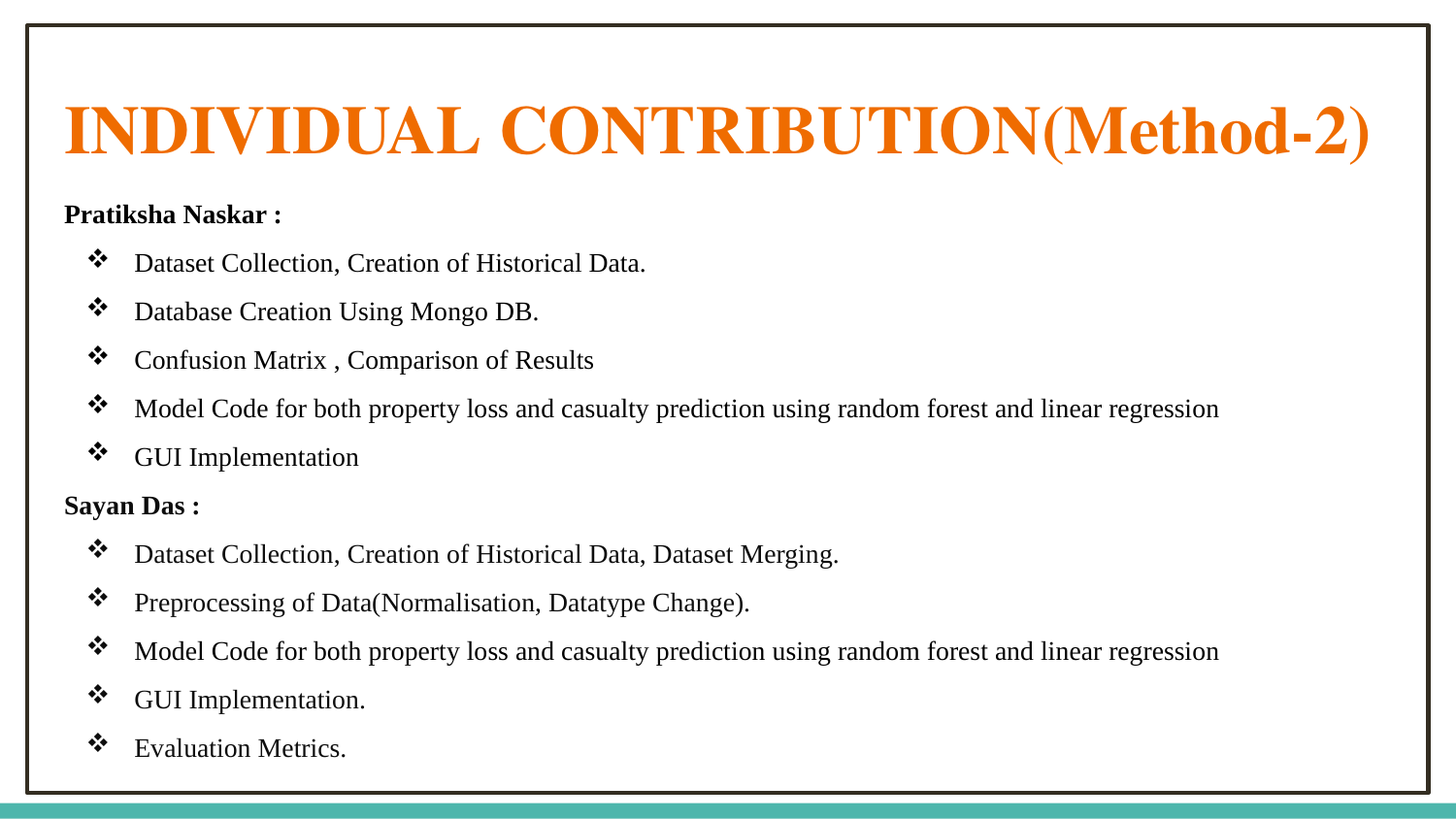

# INDIVIDUAL CONTRIBUTION(Method-2)
Pratiksha Naskar :
Dataset Collection, Creation of Historical Data.
Database Creation Using Mongo DB.
Confusion Matrix , Comparison of Results
Model Code for both property loss and casualty prediction using random forest and linear regression
GUI Implementation
Sayan Das :
Dataset Collection, Creation of Historical Data, Dataset Merging.
Preprocessing of Data(Normalisation, Datatype Change).
Model Code for both property loss and casualty prediction using random forest and linear regression
GUI Implementation.
Evaluation Metrics.